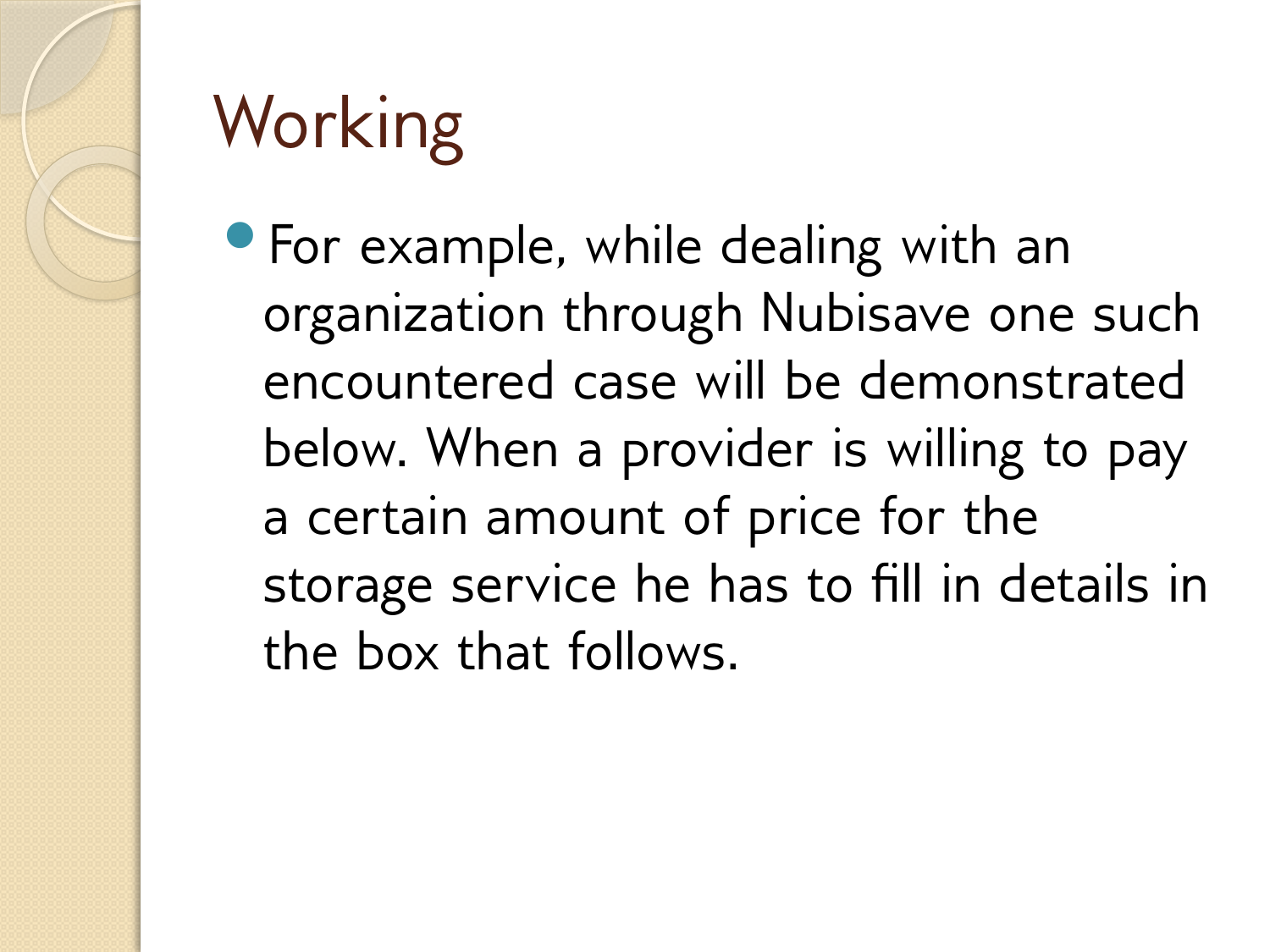

# Working
For example, while dealing with an organization through Nubisave one such encountered case will be demonstrated below. When a provider is willing to pay a certain amount of price for the storage service he has to fill in details in the box that follows.